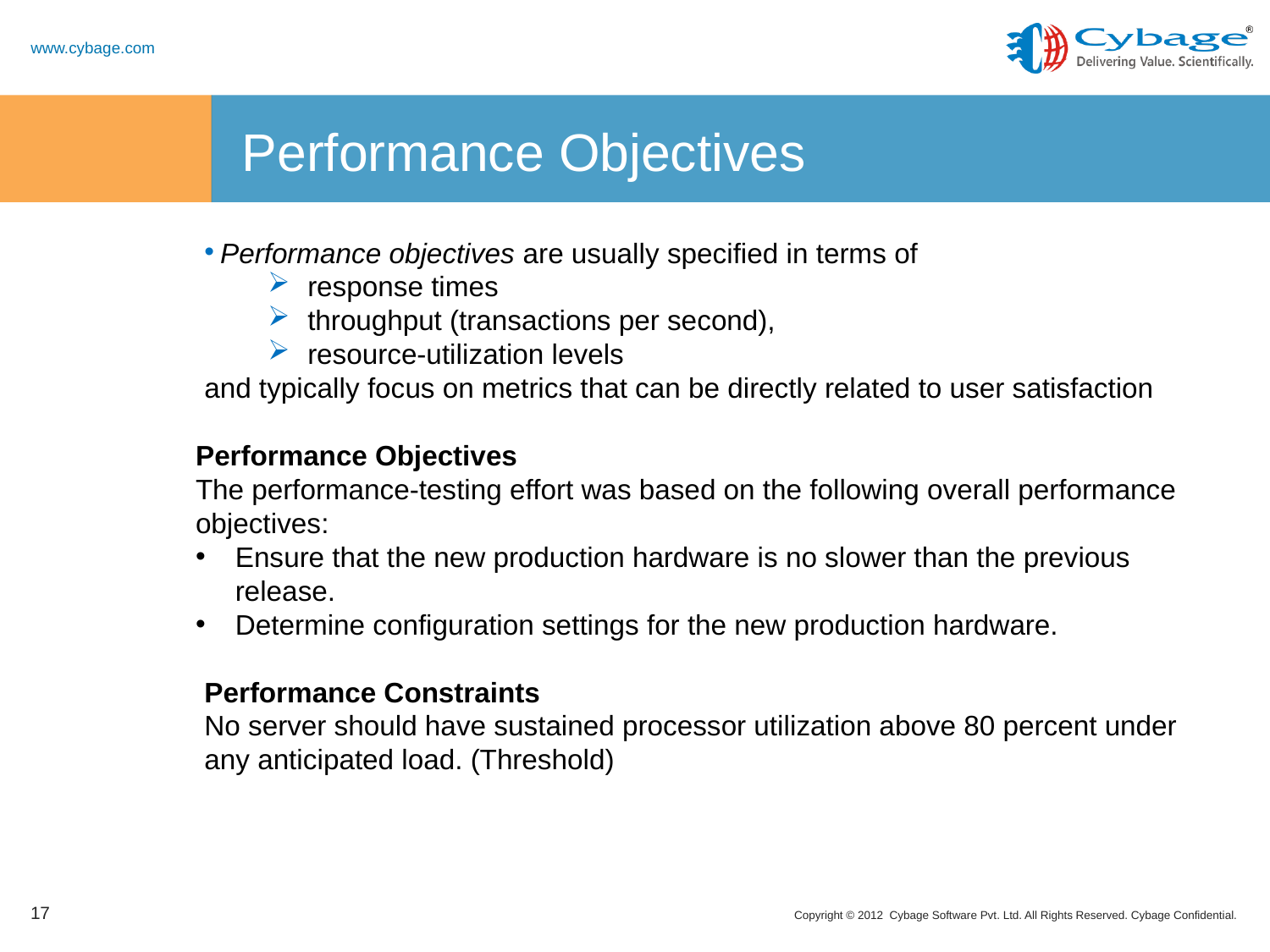

# Performance Objectives
Performance objectives are usually specified in terms of
response times
throughput (transactions per second),
resource-utilization levels
and typically focus on metrics that can be directly related to user satisfaction

Performance Objectives
The performance-testing effort was based on the following overall performance objectives:
Ensure that the new production hardware is no slower than the previous release.
Determine configuration settings for the new production hardware.

Performance Constraints
No server should have sustained processor utilization above 80 percent under any anticipated load. (Threshold)
17